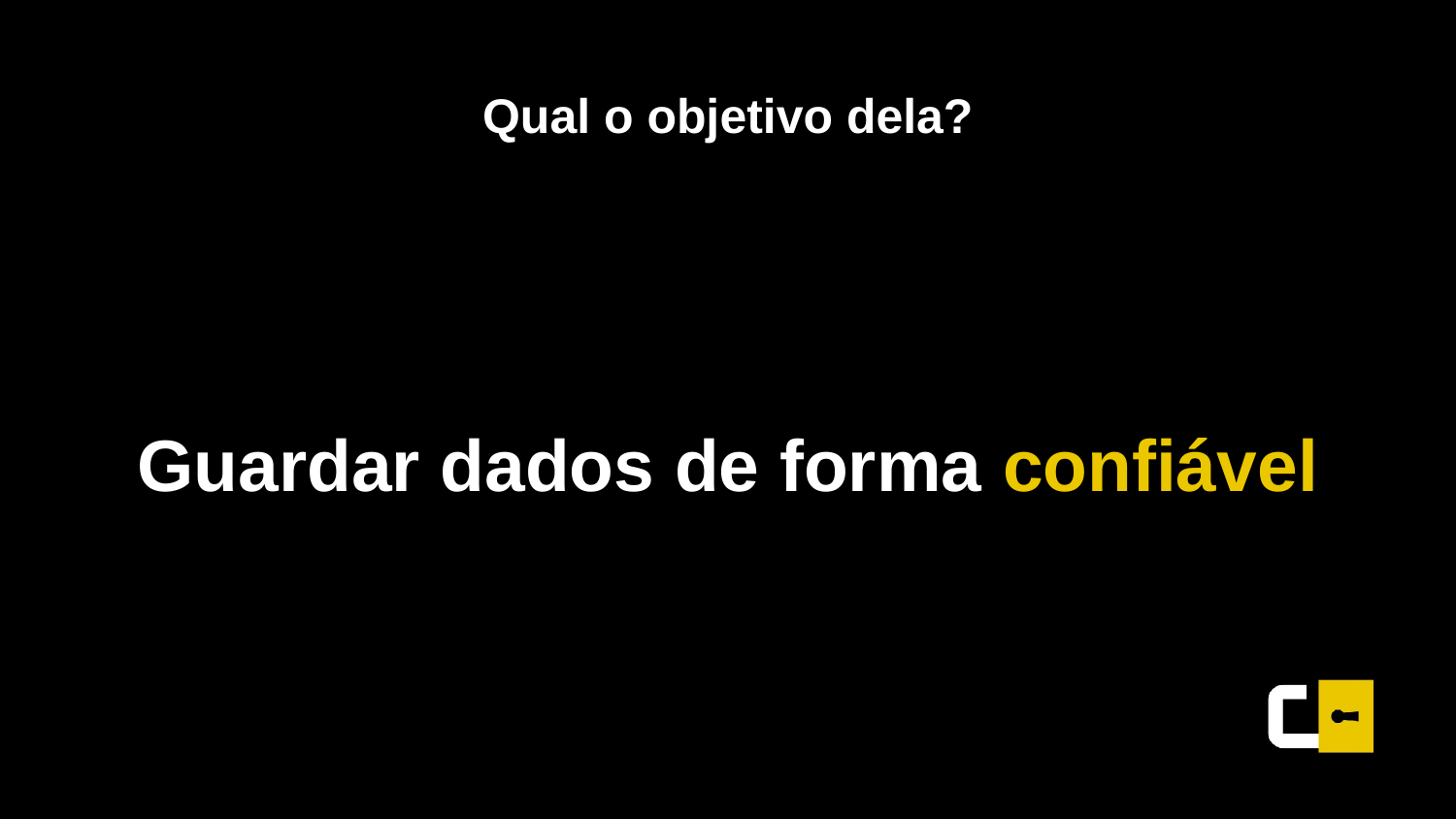

# Qual o objetivo dela?
Guardar dados de forma confiável